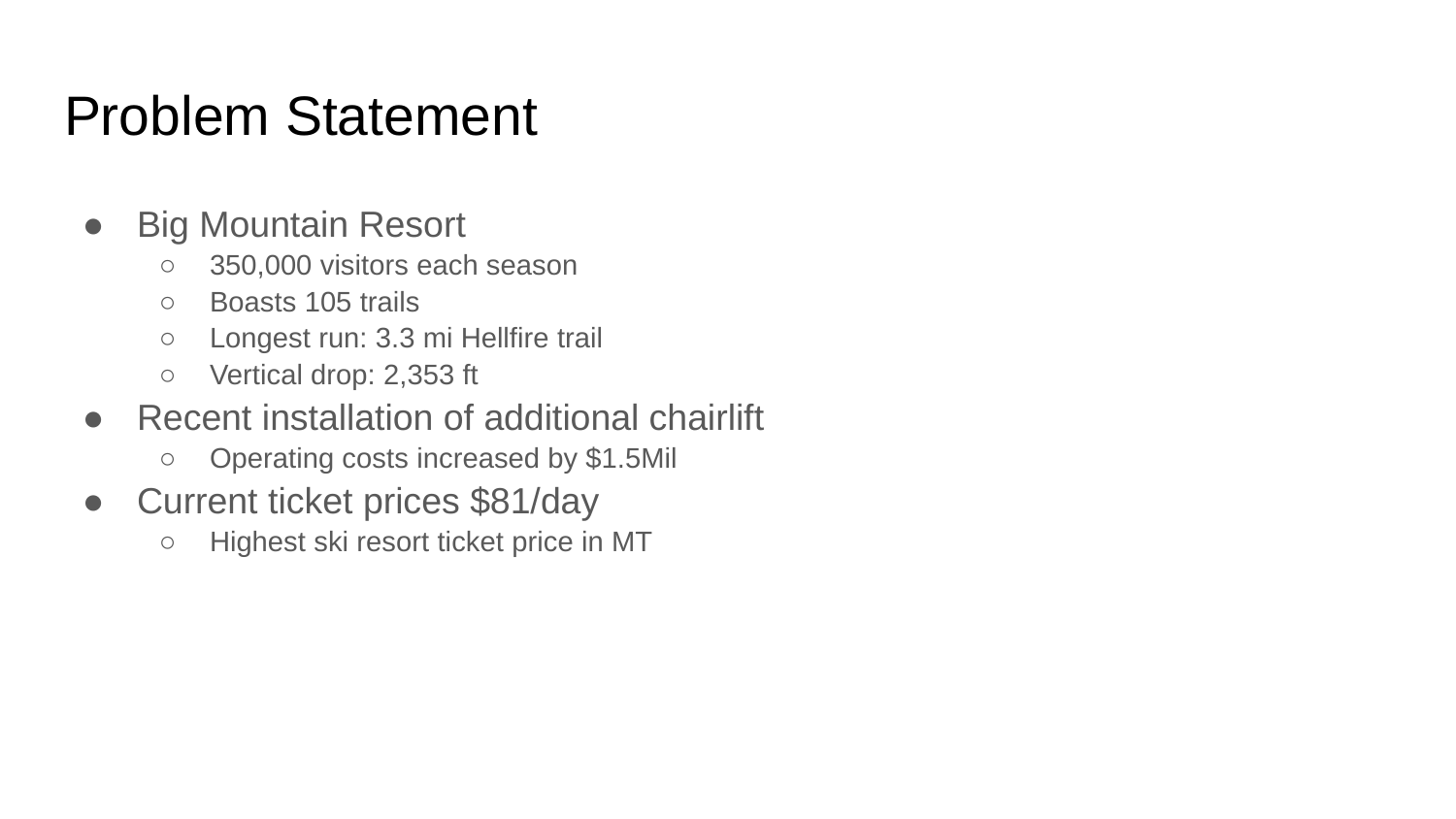

# Problem Statement
Big Mountain Resort
350,000 visitors each season
Boasts 105 trails
Longest run: 3.3 mi Hellfire trail
Vertical drop: 2,353 ft
Recent installation of additional chairlift
Operating costs increased by $1.5Mil
Current ticket prices $81/day
Highest ski resort ticket price in MT